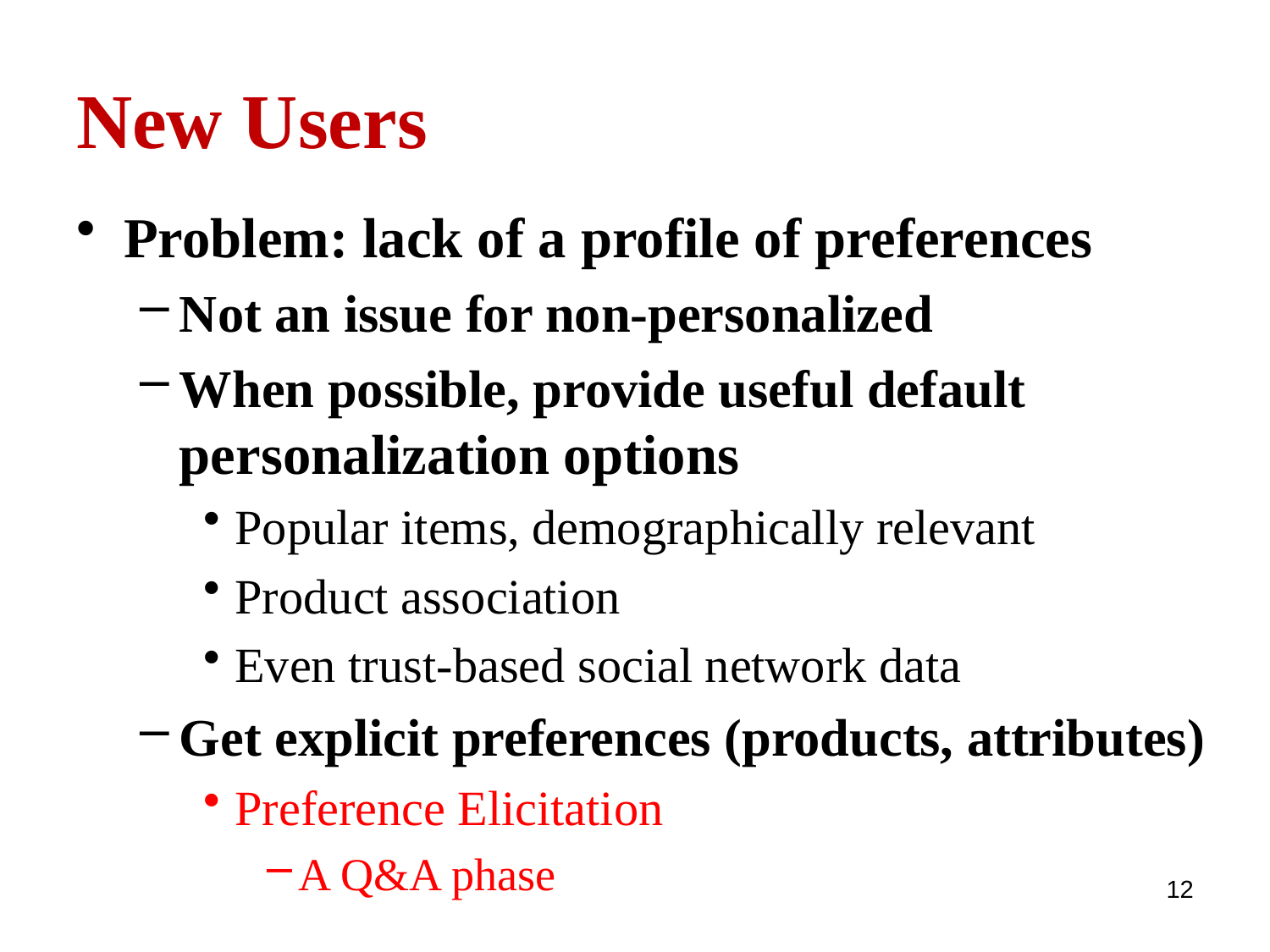

# New Users
Problem: lack of a profile of preferences
Not an issue for non-personalized
When possible, provide useful default personalization options
Popular items, demographically relevant
Product association
Even trust-based social network data
Get explicit preferences (products, attributes)
Preference Elicitation
A Q&A phase
12